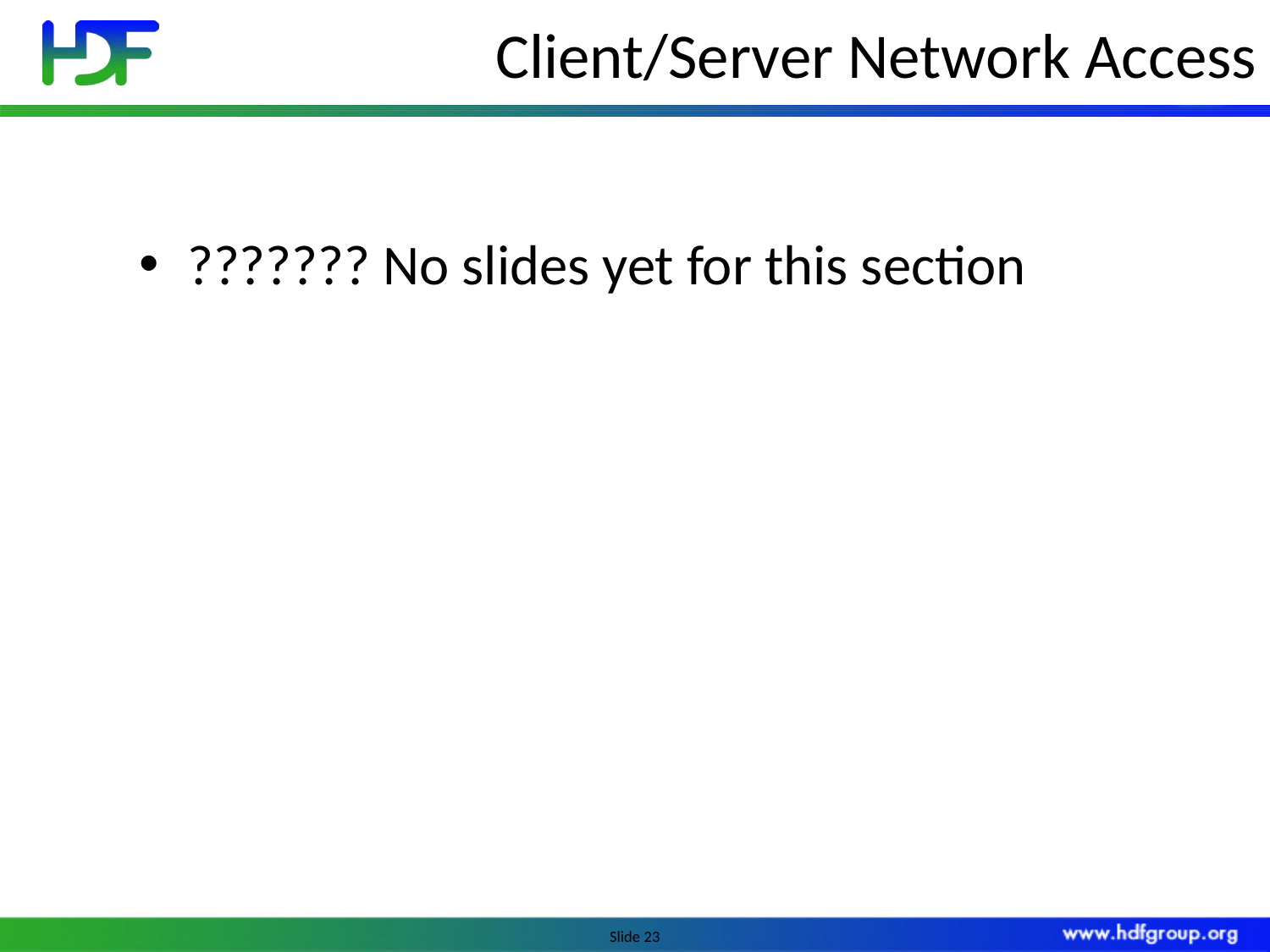

# Client/Server Network Access
??????? No slides yet for this section